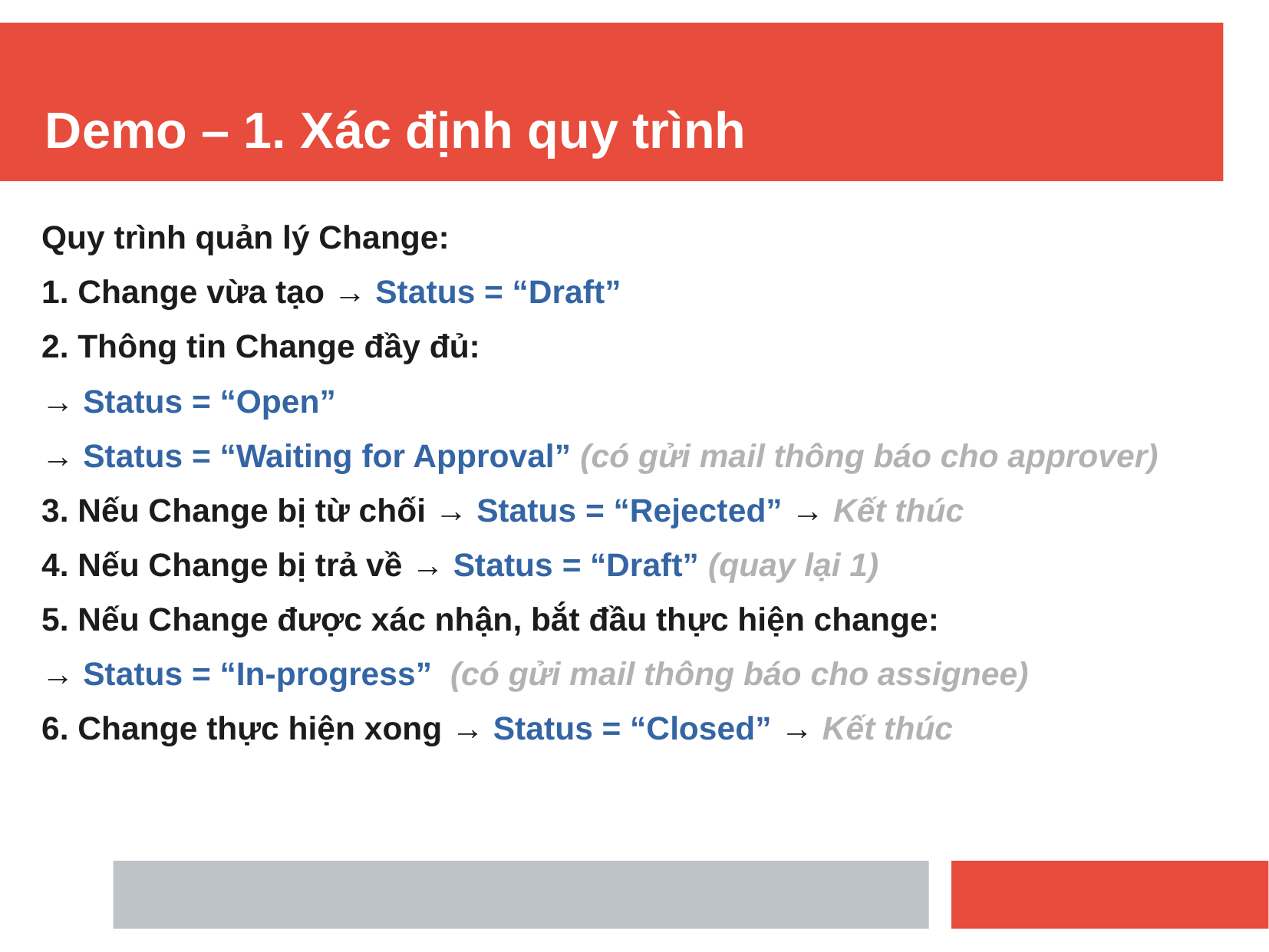

Demo – 1. Xác định quy trình
Quy trình quản lý Change:
1. Change vừa tạo → Status = “Draft”
2. Thông tin Change đầy đủ:
→ Status = “Open”
→ Status = “Waiting for Approval” (có gửi mail thông báo cho approver)
3. Nếu Change bị từ chối → Status = “Rejected” → Kết thúc
4. Nếu Change bị trả về → Status = “Draft” (quay lại 1)
5. Nếu Change được xác nhận, bắt đầu thực hiện change:
→ Status = “In-progress”  (có gửi mail thông báo cho assignee)
6. Change thực hiện xong → Status = “Closed” → Kết thúc